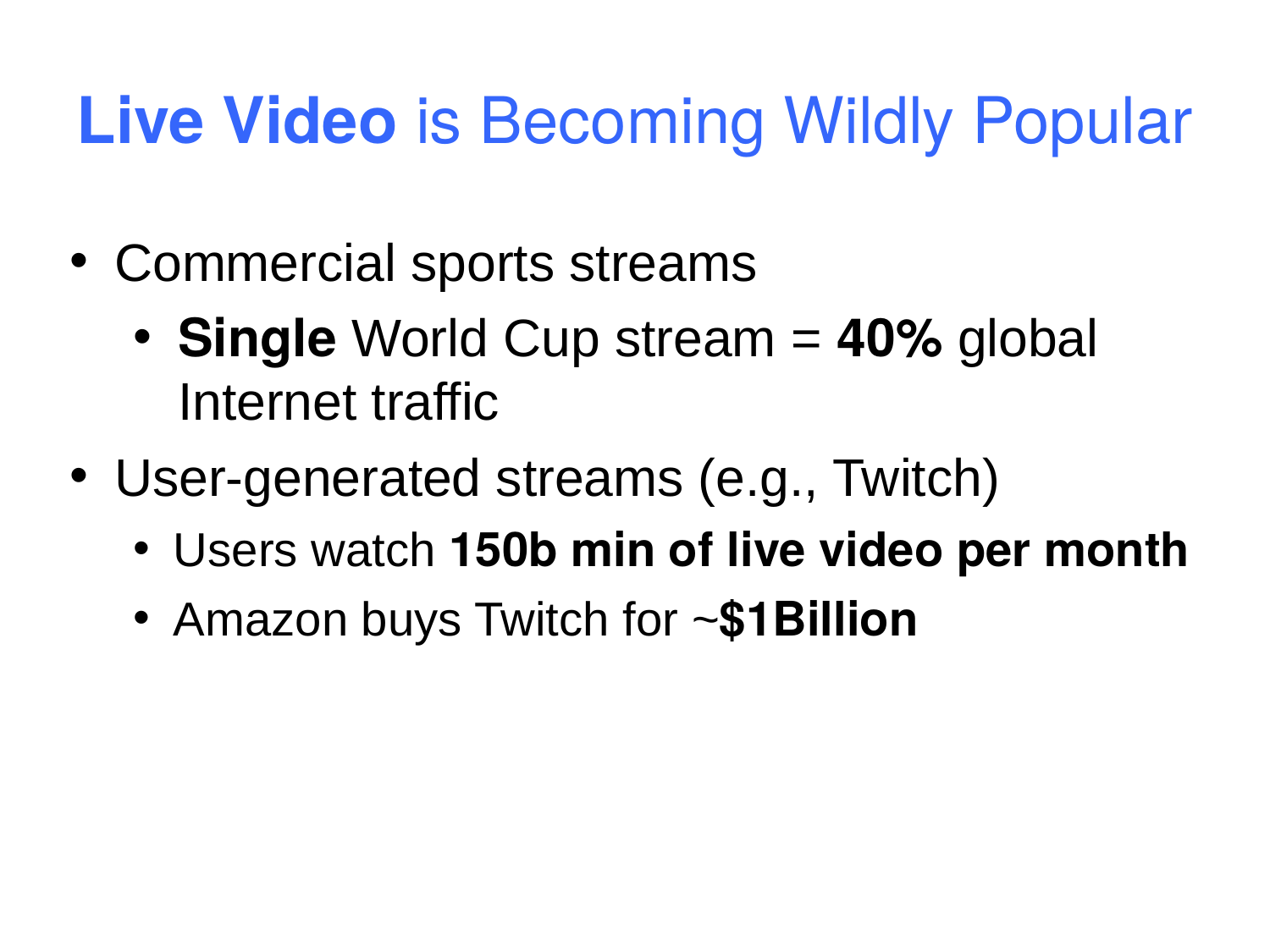

# Live Video is Becoming Wildly Popular
Commercial sports streams
Single World Cup stream = 40% global Internet traffic
User-generated streams (e.g., Twitch)
Users watch 150b min of live video per month
Amazon buys Twitch for ~$1Billion